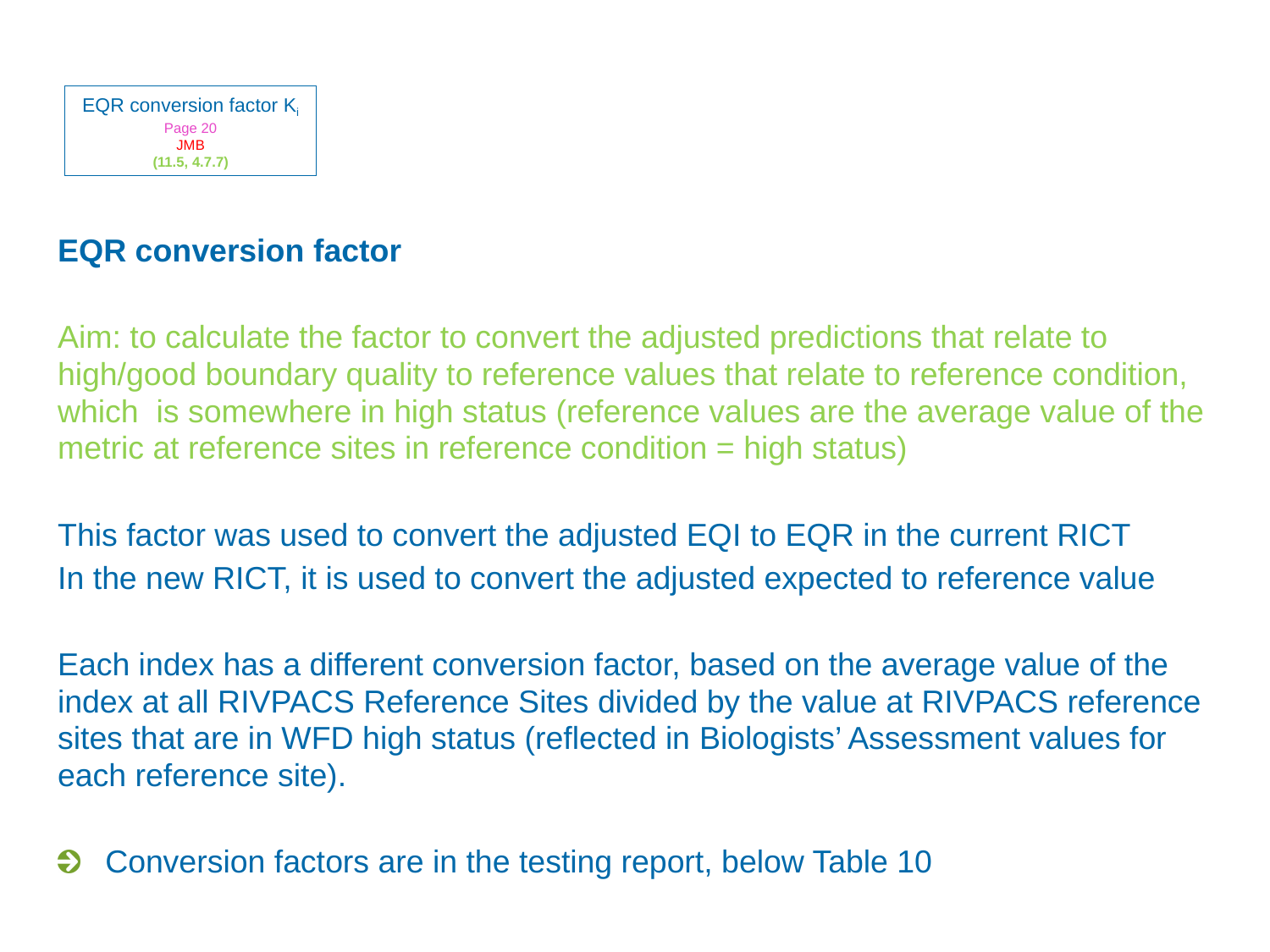

EQR conversion factor Ki
Page 20
JMB
(11.5, 4.7.7)
EQR conversion factor

Aim: to calculate the factor to convert the adjusted predictions that relate to high/good boundary quality to reference values that relate to reference condition, which  is somewhere in high status (reference values are the average value of the metric at reference sites in reference condition = high status)

This factor was used to convert the adjusted EQI to EQR in the current RICT
In the new RICT, it is used to convert the adjusted expected to reference value

Each index has a different conversion factor, based on the average value of the index at all RIVPACS Reference Sites divided by the value at RIVPACS reference sites that are in WFD high status (reflected in Biologists’ Assessment values for each reference site).

Conversion factors are in the testing report, below Table 10